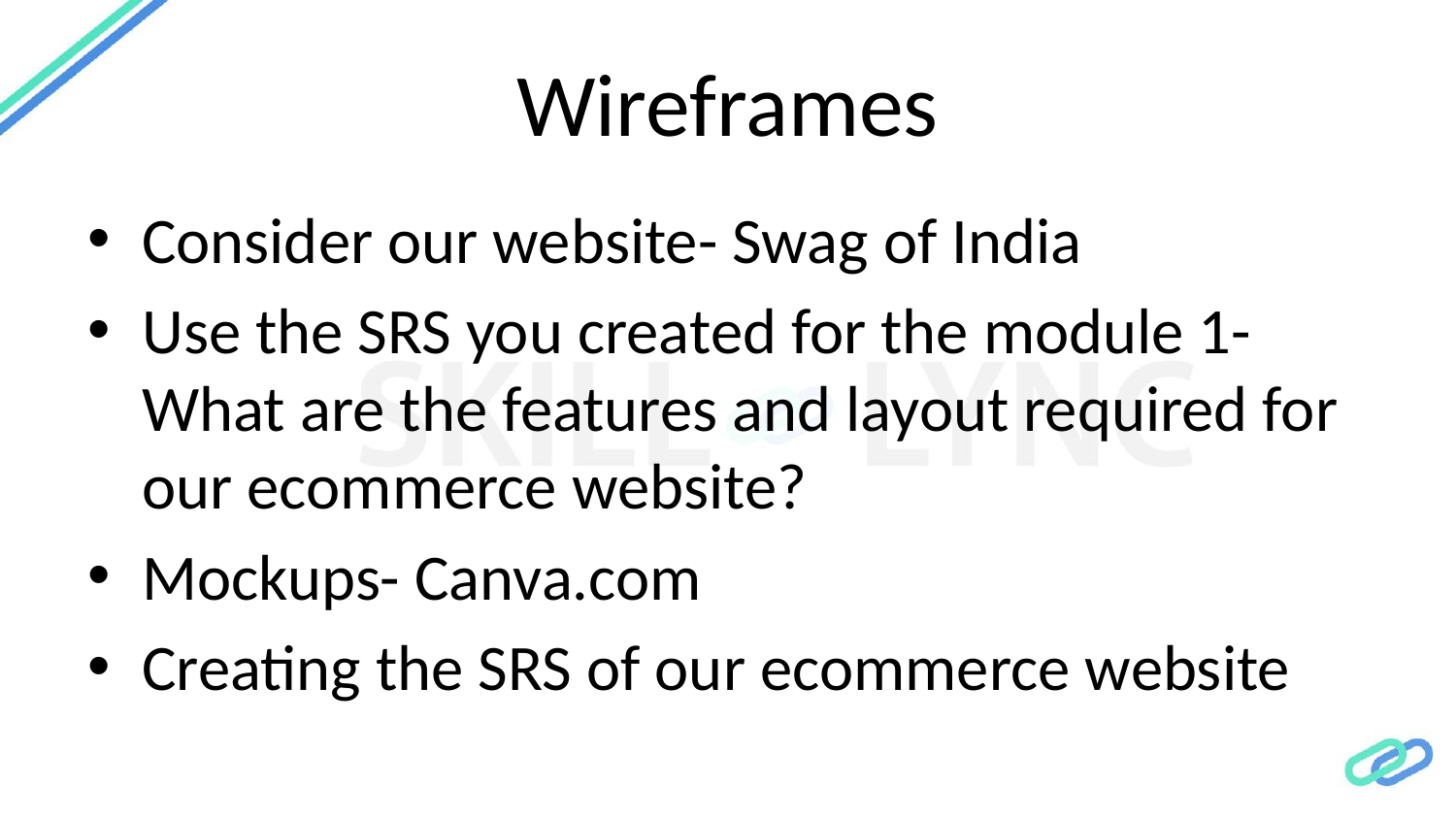

# Wireframes
Consider our website- Swag of India
Use the SRS you created for the module 1- What are the features and layout required for our ecommerce website?
Mockups- Canva.com
Creating the SRS of our ecommerce website